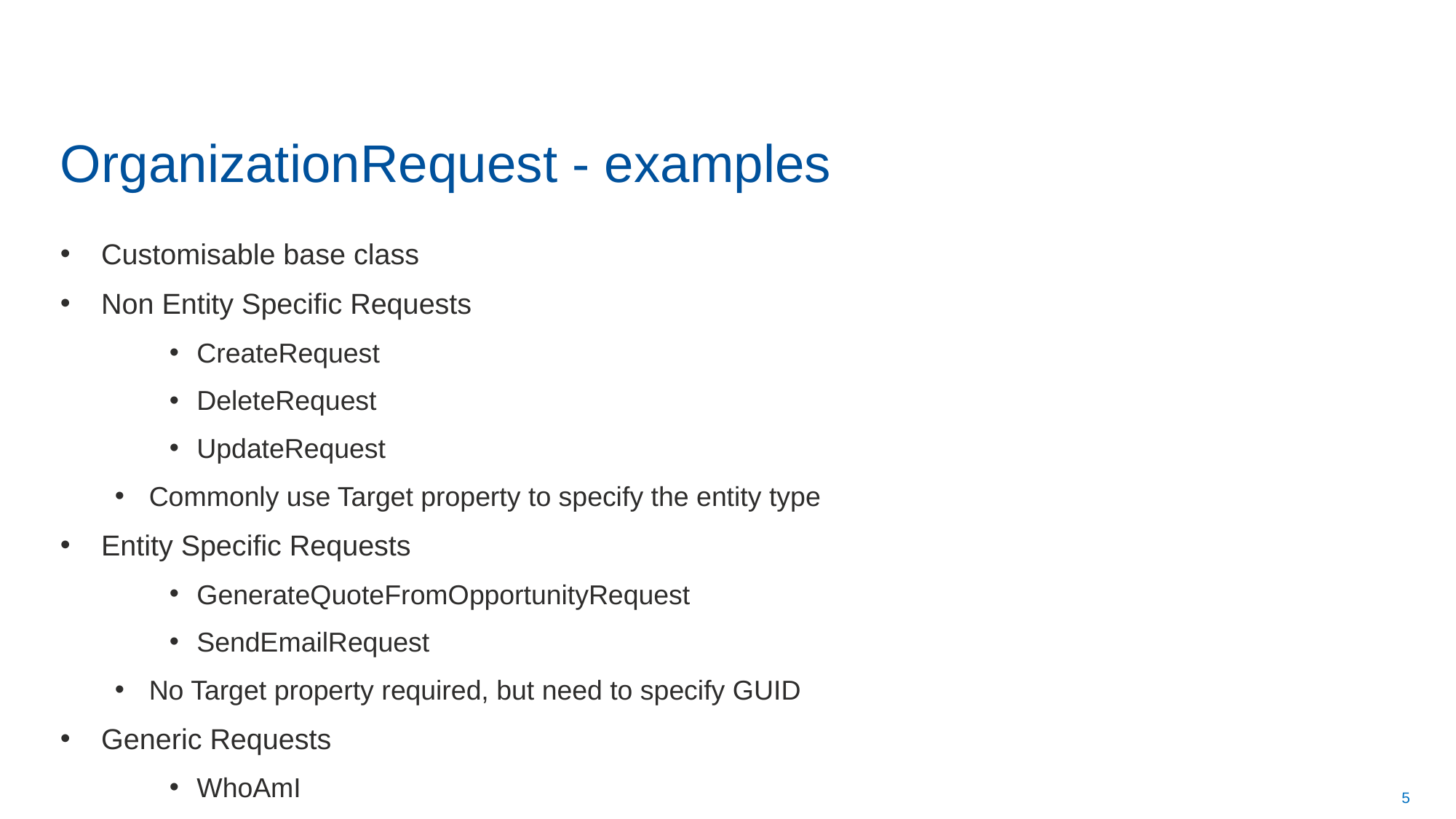

# OrganizationRequest - examples
Customisable base class
Non Entity Specific Requests
CreateRequest
DeleteRequest
UpdateRequest
Commonly use Target property to specify the entity type
Entity Specific Requests
GenerateQuoteFromOpportunityRequest
SendEmailRequest
No Target property required, but need to specify GUID
Generic Requests
WhoAmI